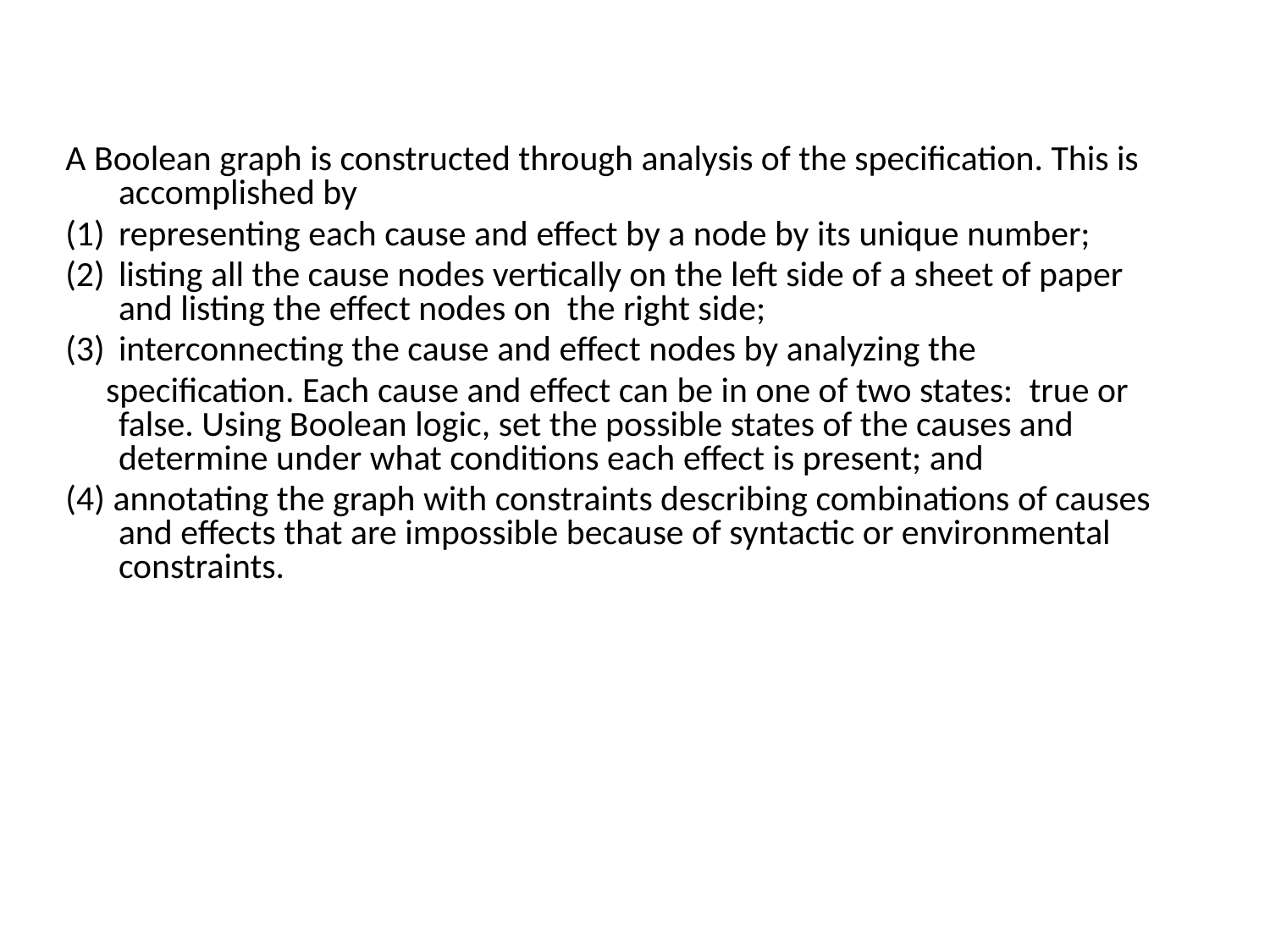

#
A Boolean graph is constructed through analysis of the specification. This is accomplished by
representing each cause and effect by a node by its unique number;
listing all the cause nodes vertically on the left side of a sheet of paper and listing the effect nodes on  the right side;
interconnecting the cause and effect nodes by analyzing the
     specification. Each cause and effect can be in one of two states:  true or false. Using Boolean logic, set the possible states of the causes and determine under what conditions each effect is present; and
(4) annotating the graph with constraints describing combinations of causes and effects that are impossible because of syntactic or environmental constraints.